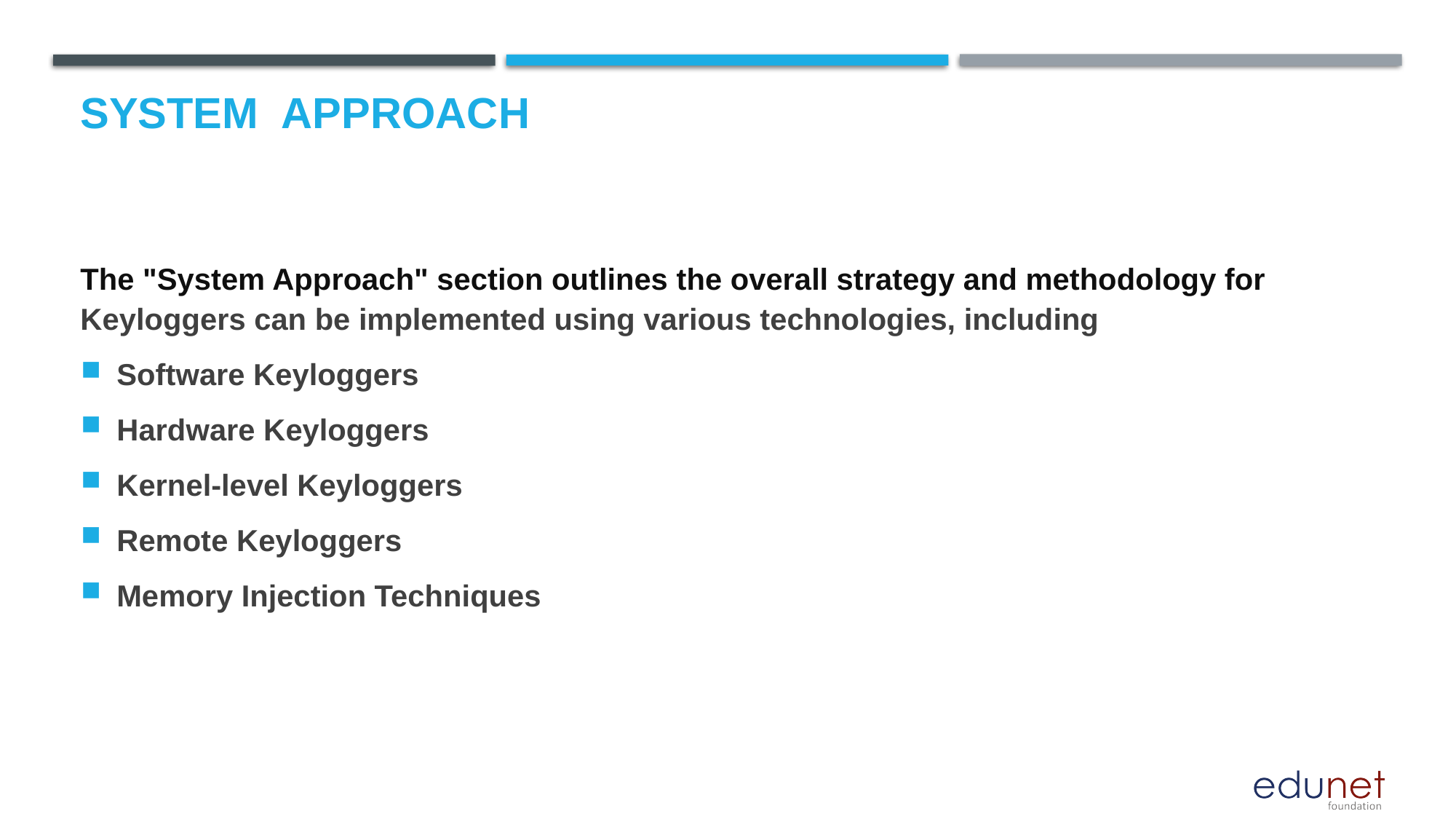

# System  Approach
The "System Approach" section outlines the overall strategy and methodology for Keyloggers can be implemented using various technologies, including
Software Keyloggers
Hardware Keyloggers
Kernel-level Keyloggers
Remote Keyloggers
Memory Injection Techniques